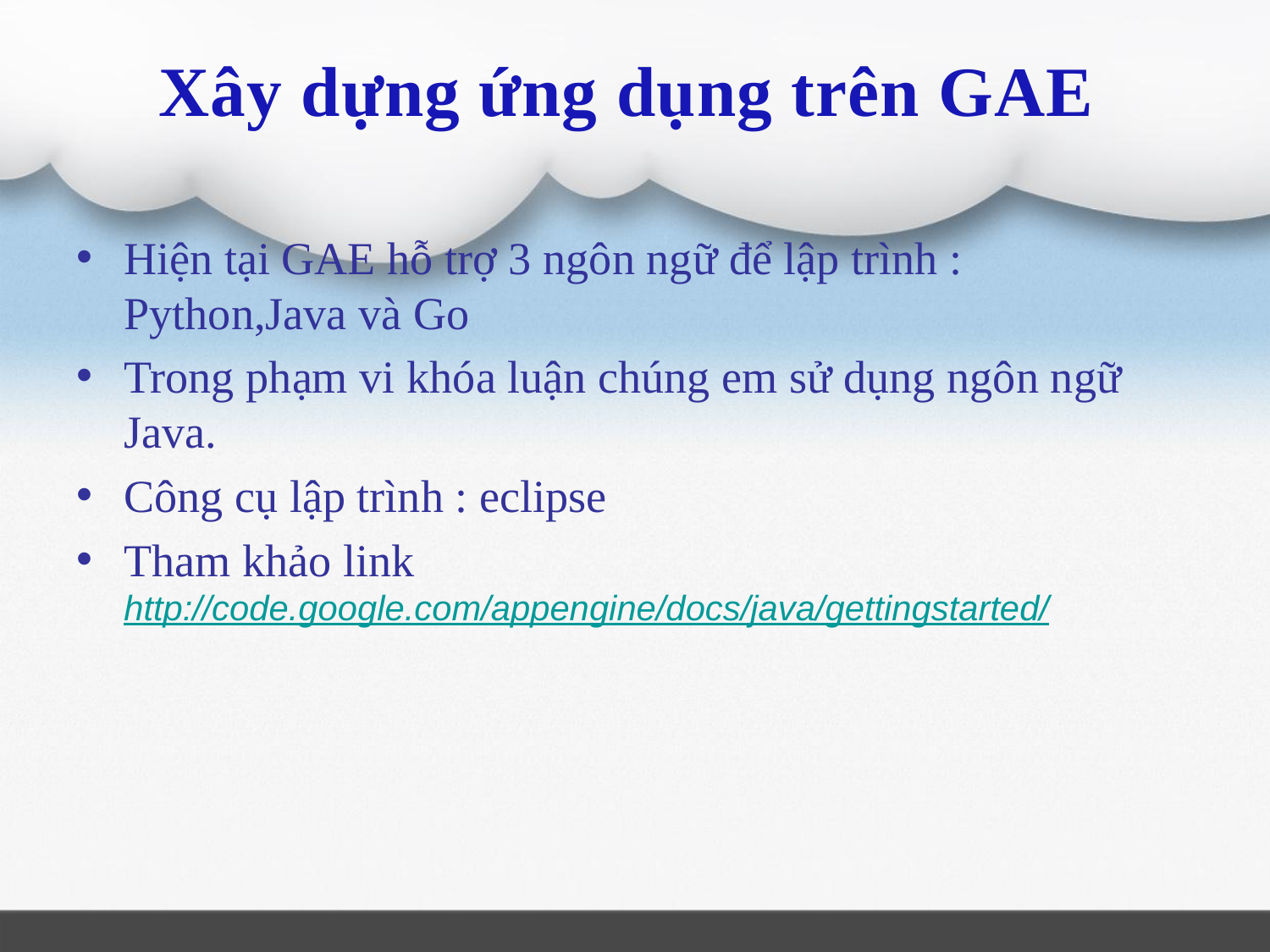

# Xây dựng ứng dụng trên GAE
Hiện tại GAE hỗ trợ 3 ngôn ngữ để lập trình : Python,Java và Go
Trong phạm vi khóa luận chúng em sử dụng ngôn ngữ Java.
Công cụ lập trình : eclipse
Tham khảo link http://code.google.com/appengine/docs/java/gettingstarted/